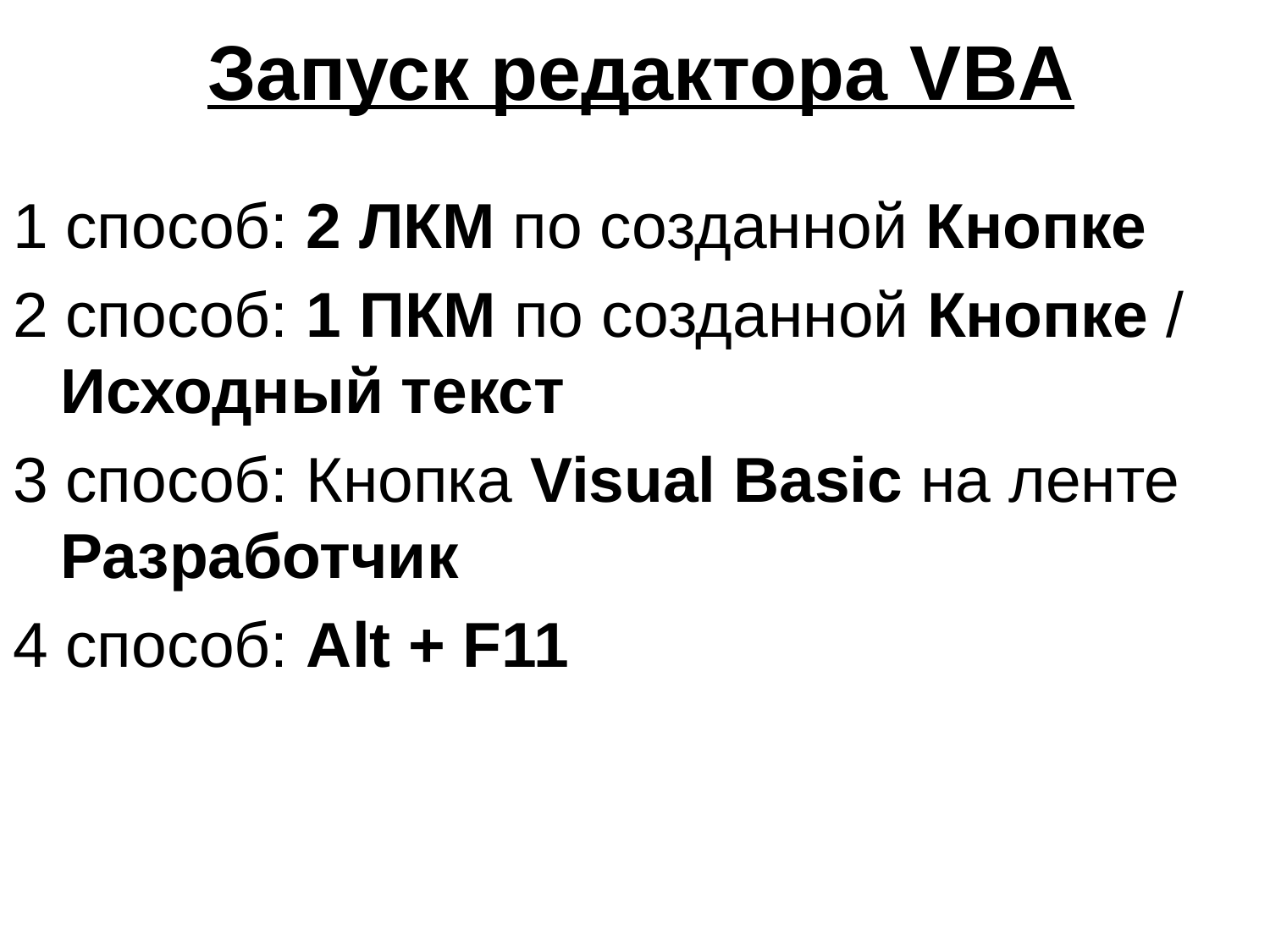

# Запуск редактора VBA
1 способ: 2 ЛКМ по созданной Кнопке
2 способ: 1 ПКМ по созданной Кнопке / Исходный текст
3 способ: Кнопка Visual Basic на ленте Разработчик
4 способ: Alt + F11